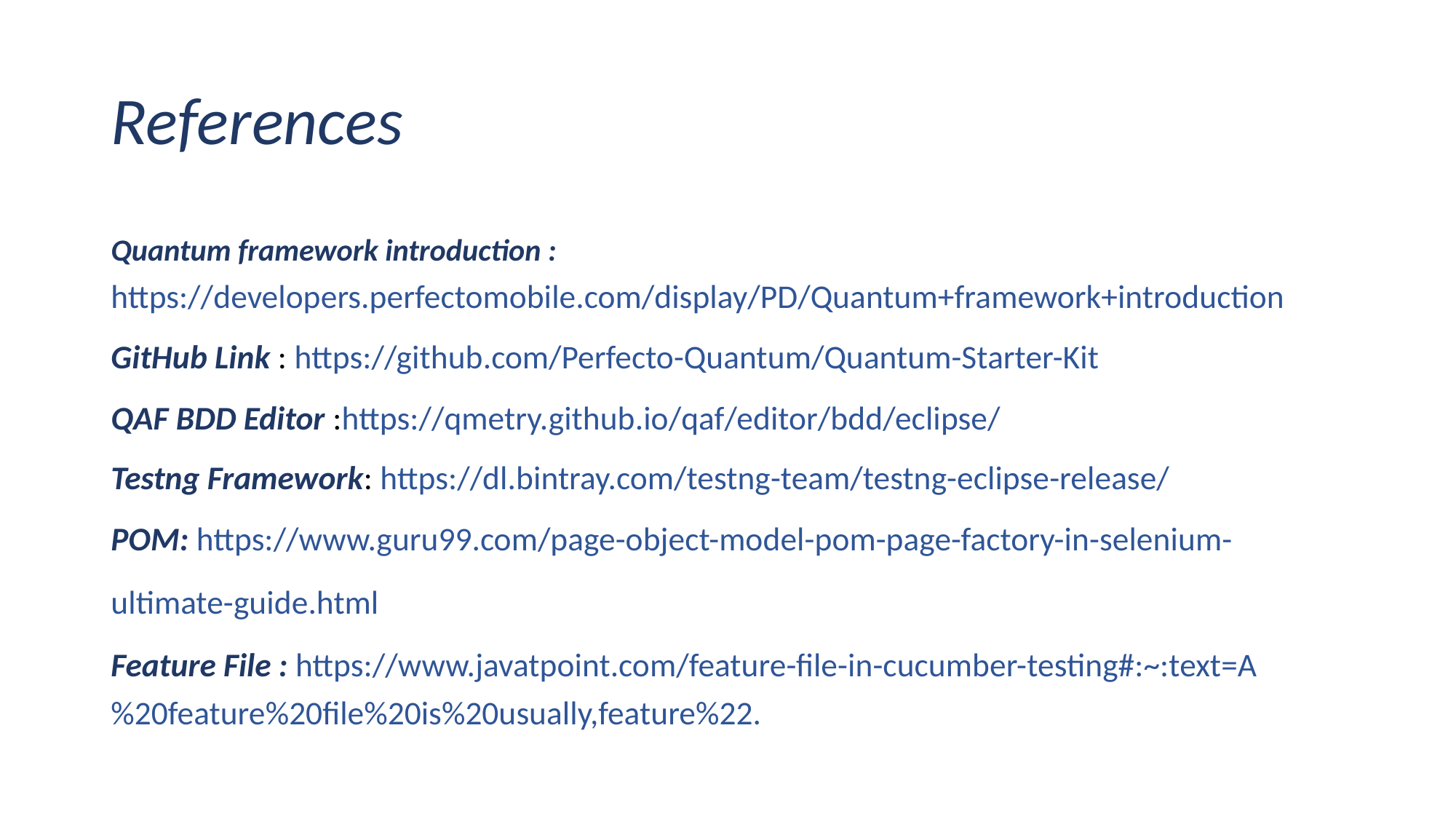

# References
Quantum framework introduction : 	https://developers.perfectomobile.com/display/PD/Quantum+framework+introduction
GitHub Link : https://github.com/Perfecto-Quantum/Quantum-Starter-Kit
QAF BDD Editor :https://qmetry.github.io/qaf/editor/bdd/eclipse/
Testng Framework: https://dl.bintray.com/testng-team/testng-eclipse-release/
POM: https://www.guru99.com/page-object-model-pom-page-factory-in-selenium-ultimate-guide.html
Feature File : https://www.javatpoint.com/feature-file-in-cucumber-testing#:~:text=A%20feature%20file%20is%20usually,feature%22.